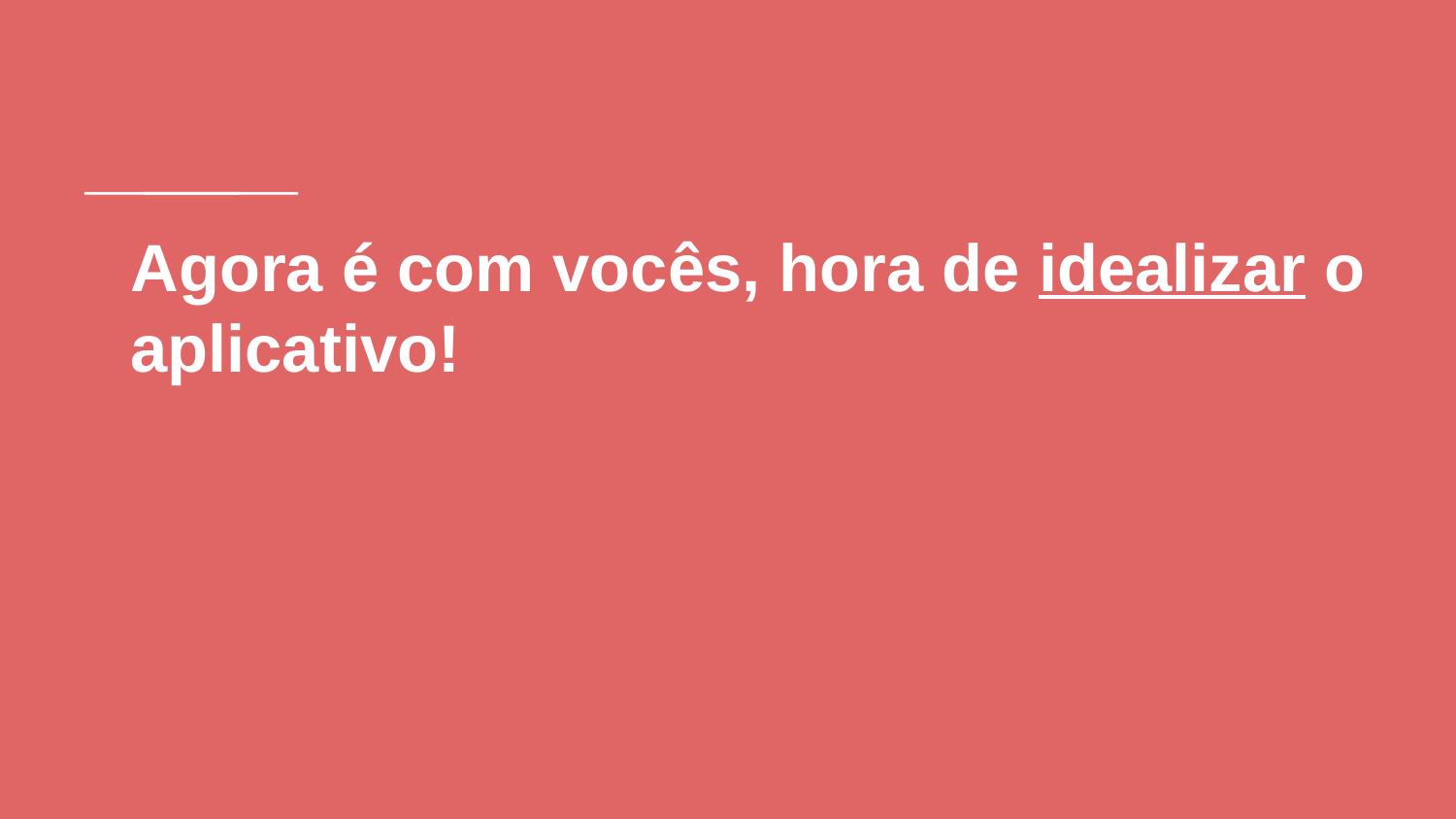

# Agora é com vocês, hora de idealizar o aplicativo!